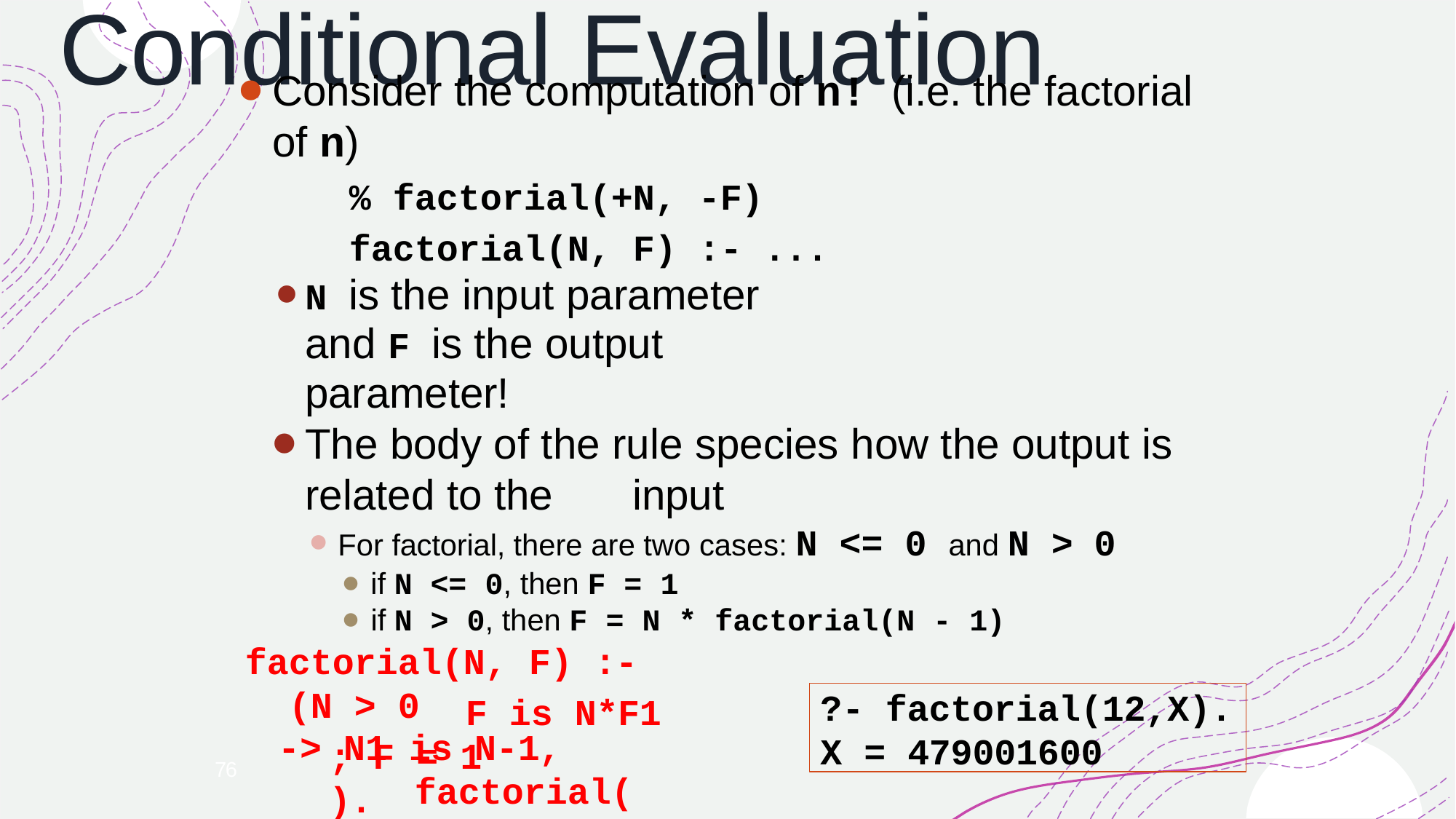

# Conditional Evaluation
Consider the computation of n! (i.e. the factorial of n)
% factorial(+N, -F) factorial(N, F) :- ...
N is the input parameter and F is the output parameter!
The body of the rule species how the output is related to the 	input
For factorial, there are two cases: N <= 0 and N > 0
if N <= 0, then F = 1
if N > 0, then F = N * factorial(N - 1)
factorial(N, F) :- (N > 0
-> N1 is N-1,
factorial(N1, F1),
?- factorial(12,X).
X = 479001600
F is N*F1
; F = 1
76
).